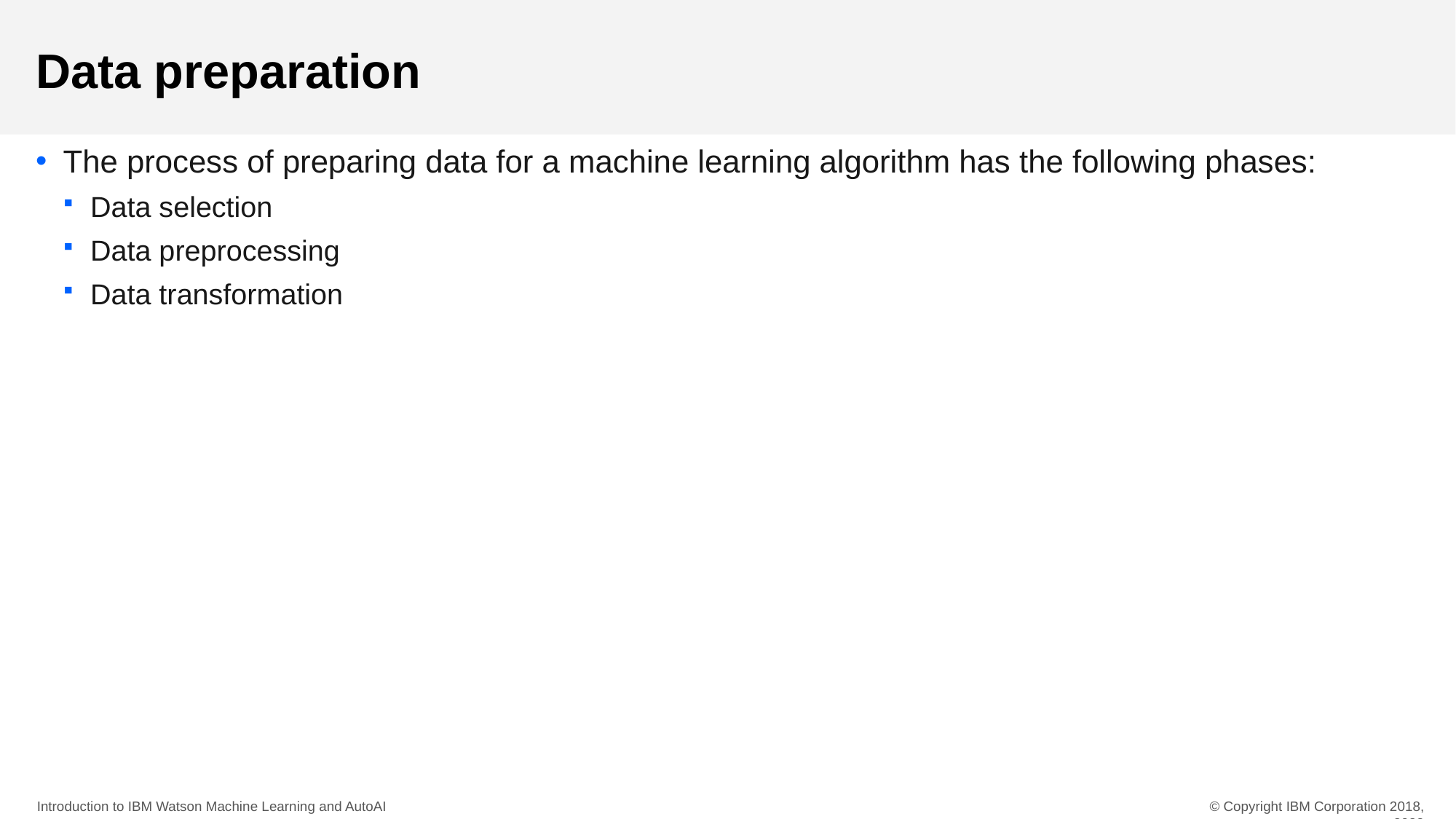

# Data preparation
The process of preparing data for a machine learning algorithm has the following phases:
Data selection
Data preprocessing
Data transformation

© Copyright IBM Corporation 2018, 2022